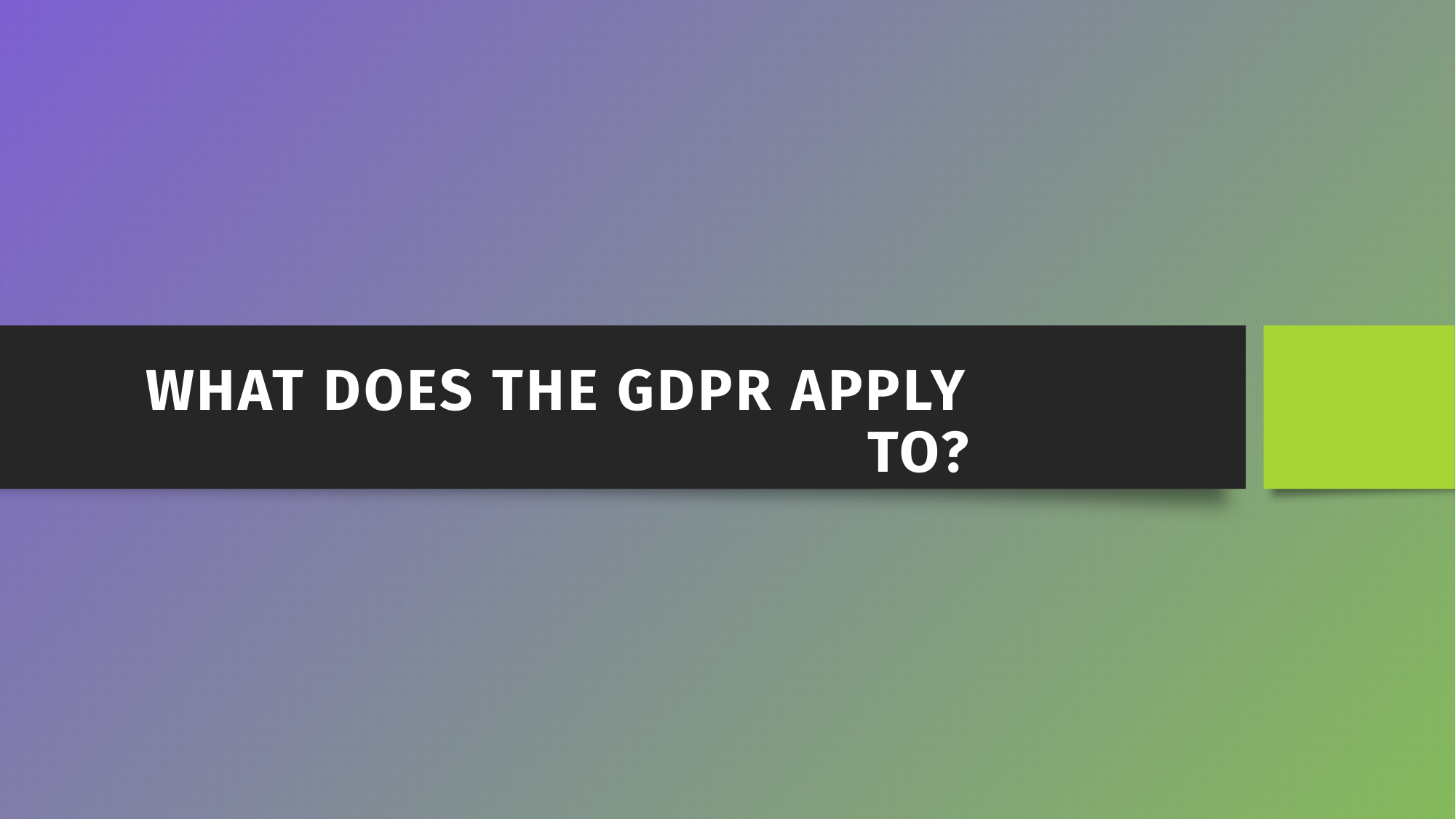

# What does the GDPR apply to?